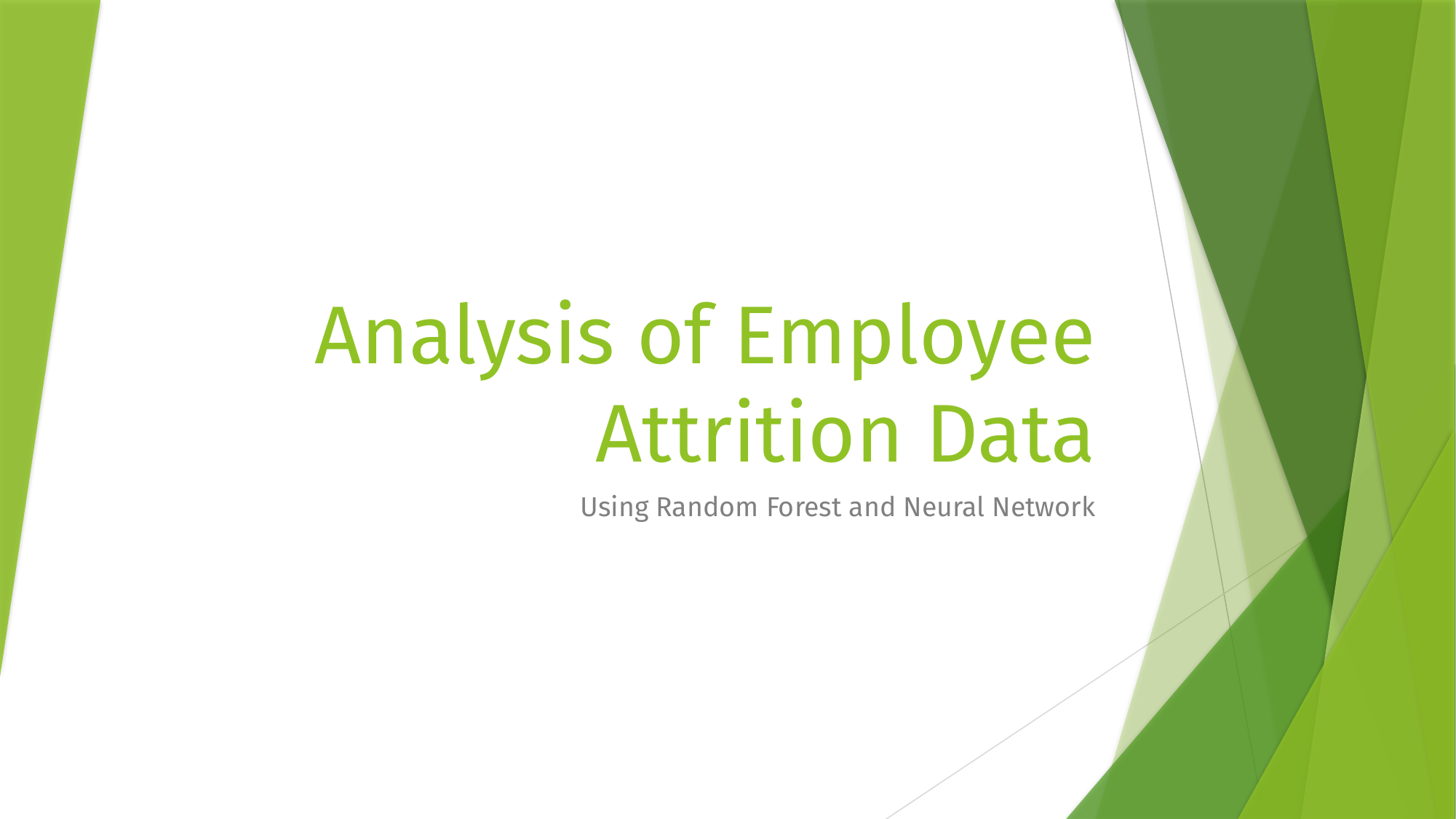

# Analysis of Employee Attrition Data
Using Random Forest and Neural Network